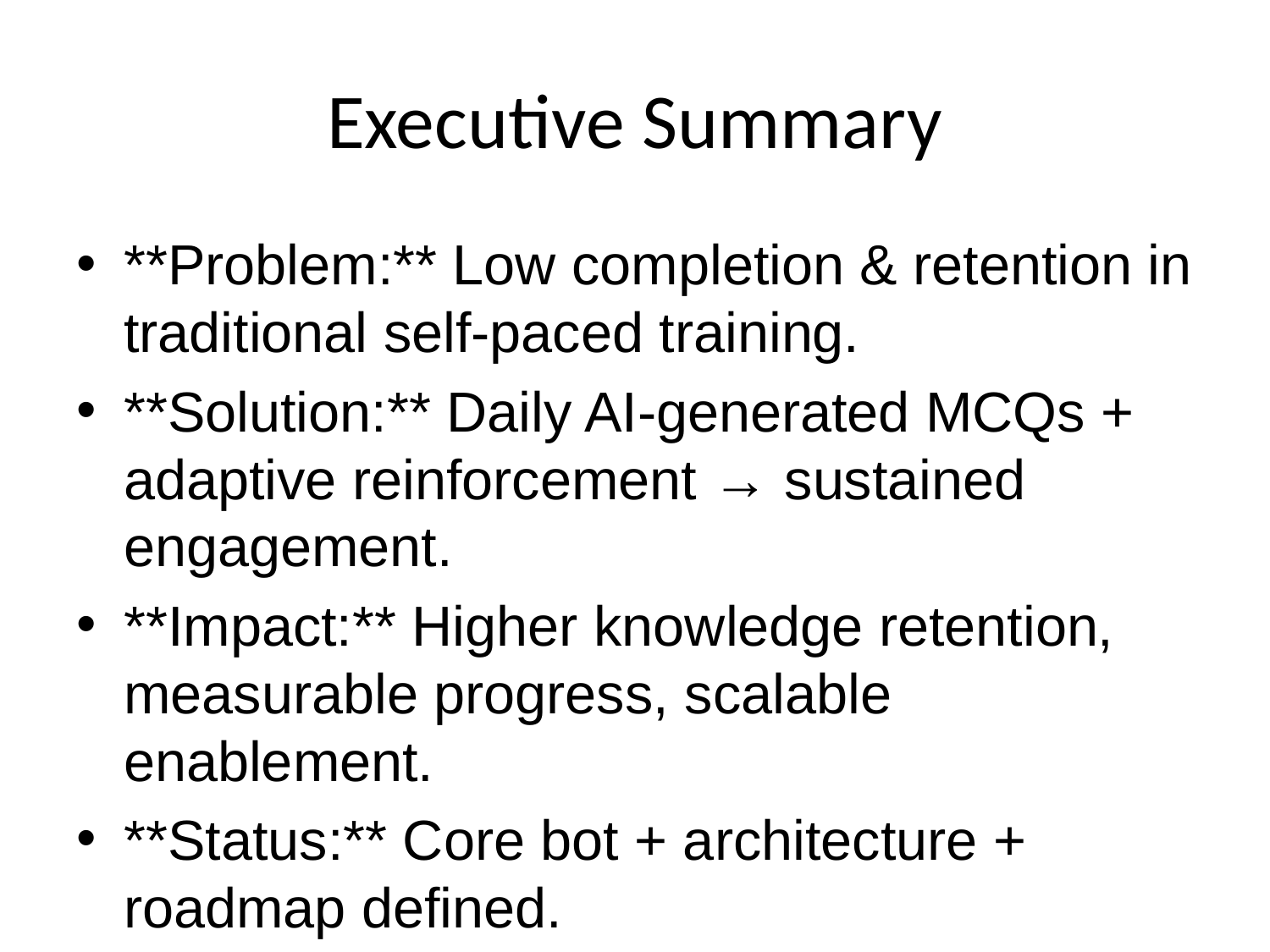

# Executive Summary
**Problem:** Low completion & retention in traditional self-paced training.
**Solution:** Daily AI-generated MCQs + adaptive reinforcement → sustained engagement.
**Impact:** Higher knowledge retention, measurable progress, scalable enablement.
**Status:** Core bot + architecture + roadmap defined.